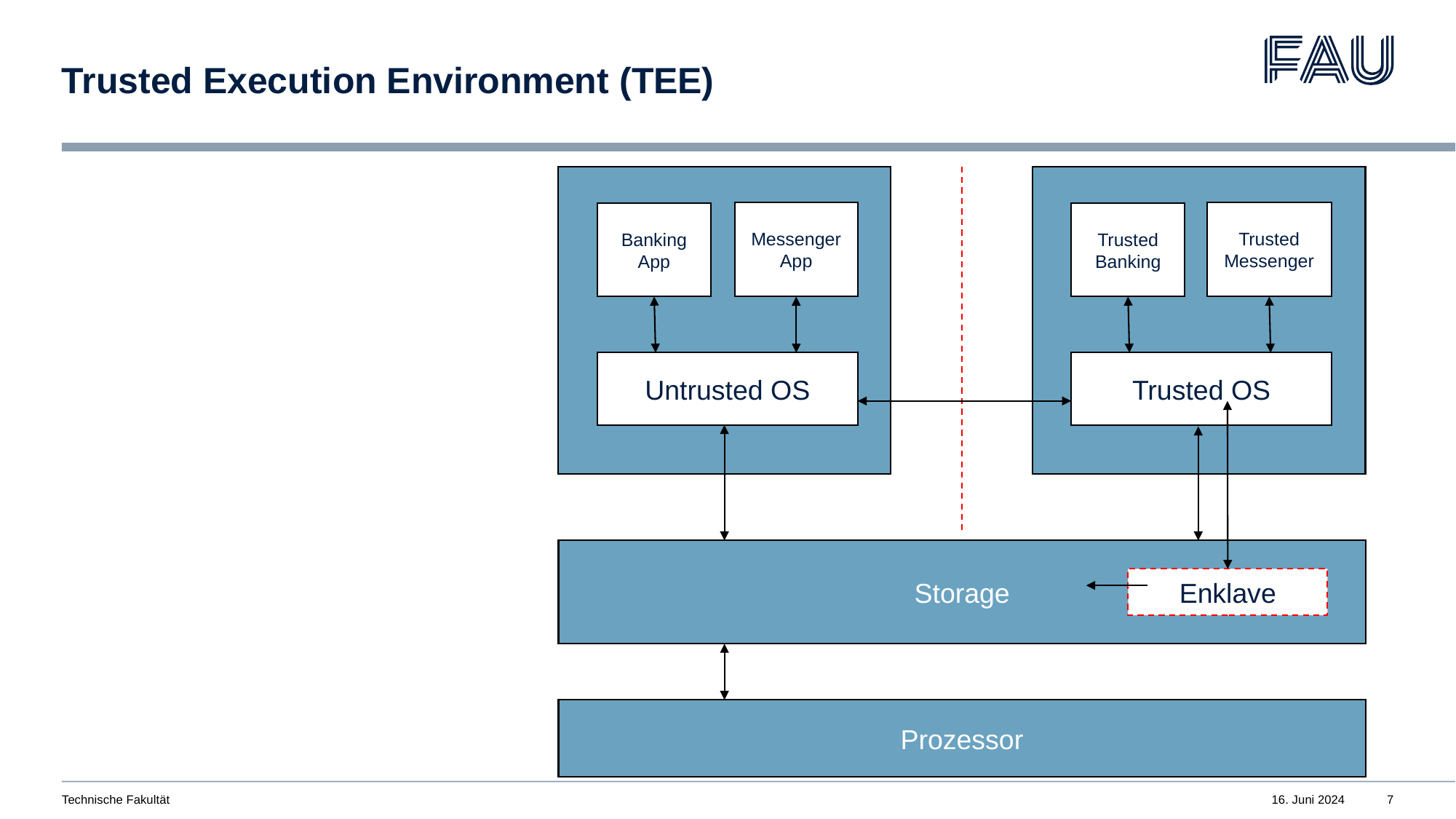

# Trusted Execution Environment (TEE)

Messenger
App
Trusted Messenger
Banking App
Trusted Banking
Untrusted OS
Trusted OS
Storage
Enklave
Prozessor
Technische Fakultät
16. Juni 2024
7